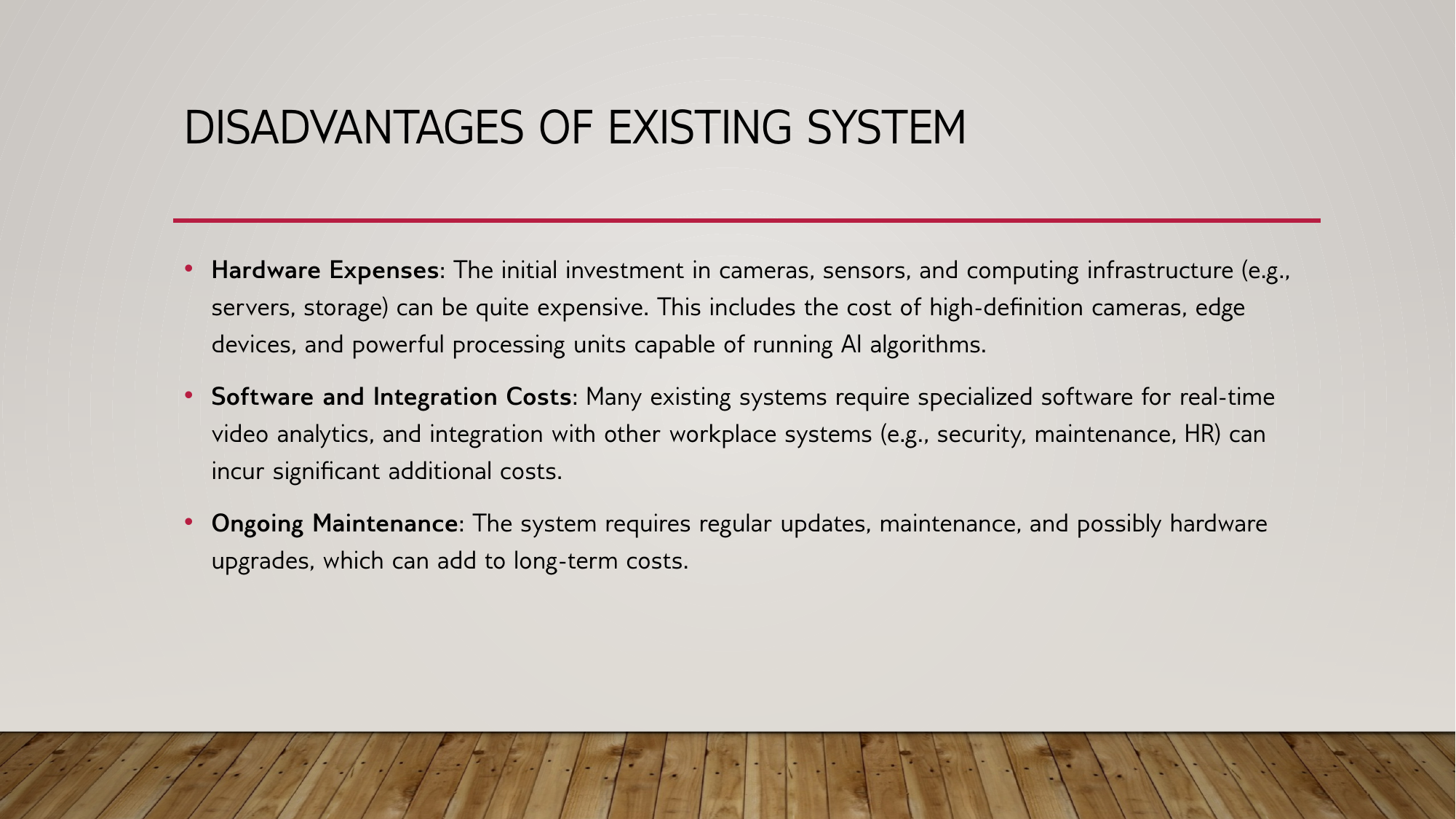

# Disadvantages OF Existing System
Hardware Expenses: The initial investment in cameras, sensors, and computing infrastructure (e.g., servers, storage) can be quite expensive. This includes the cost of high-definition cameras, edge devices, and powerful processing units capable of running AI algorithms.
Software and Integration Costs: Many existing systems require specialized software for real-time video analytics, and integration with other workplace systems (e.g., security, maintenance, HR) can incur significant additional costs.
Ongoing Maintenance: The system requires regular updates, maintenance, and possibly hardware upgrades, which can add to long-term costs.